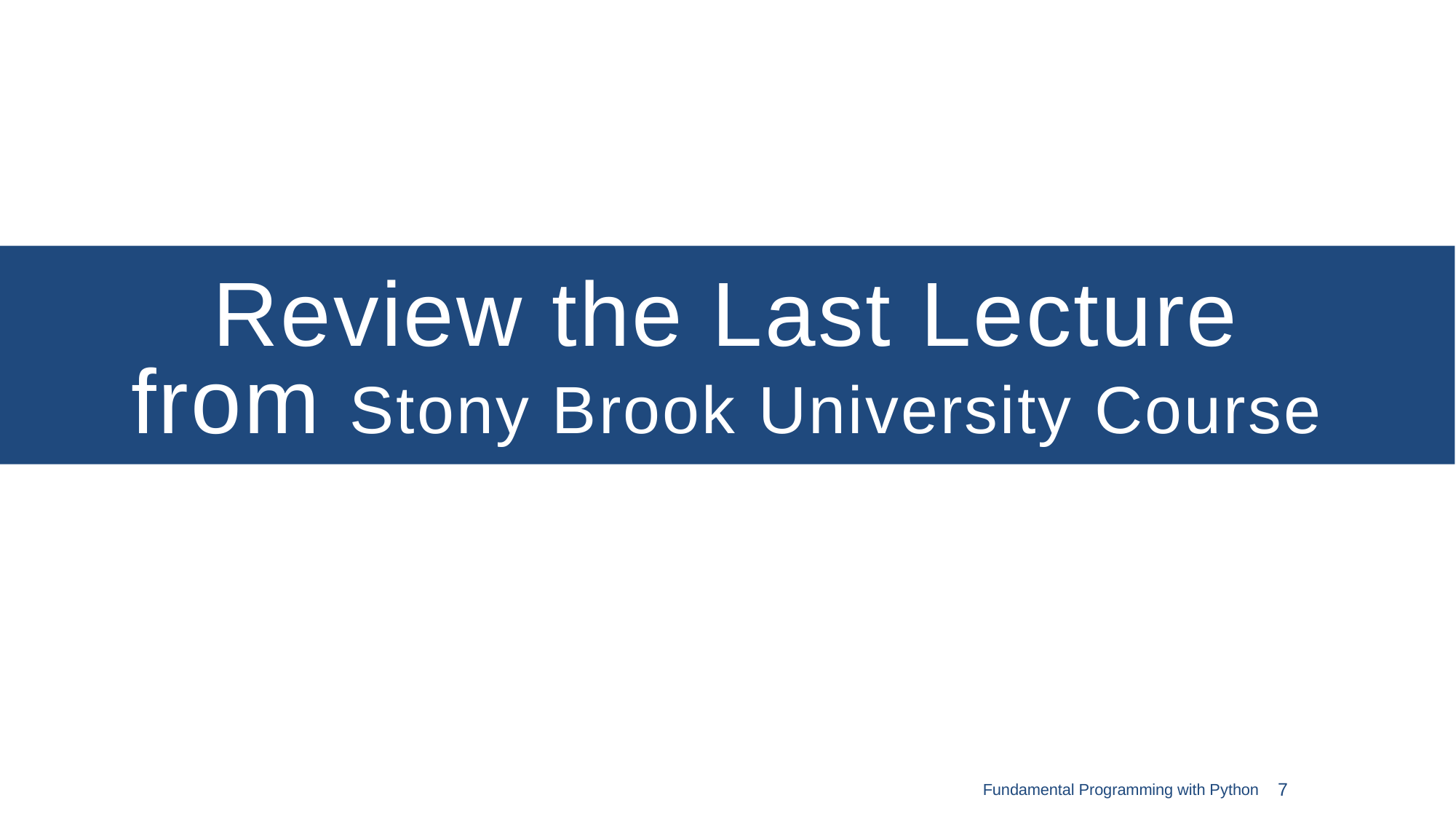

# Review the Last Lecture from Stony Brook University Course
Fundamental Programming with Python
7